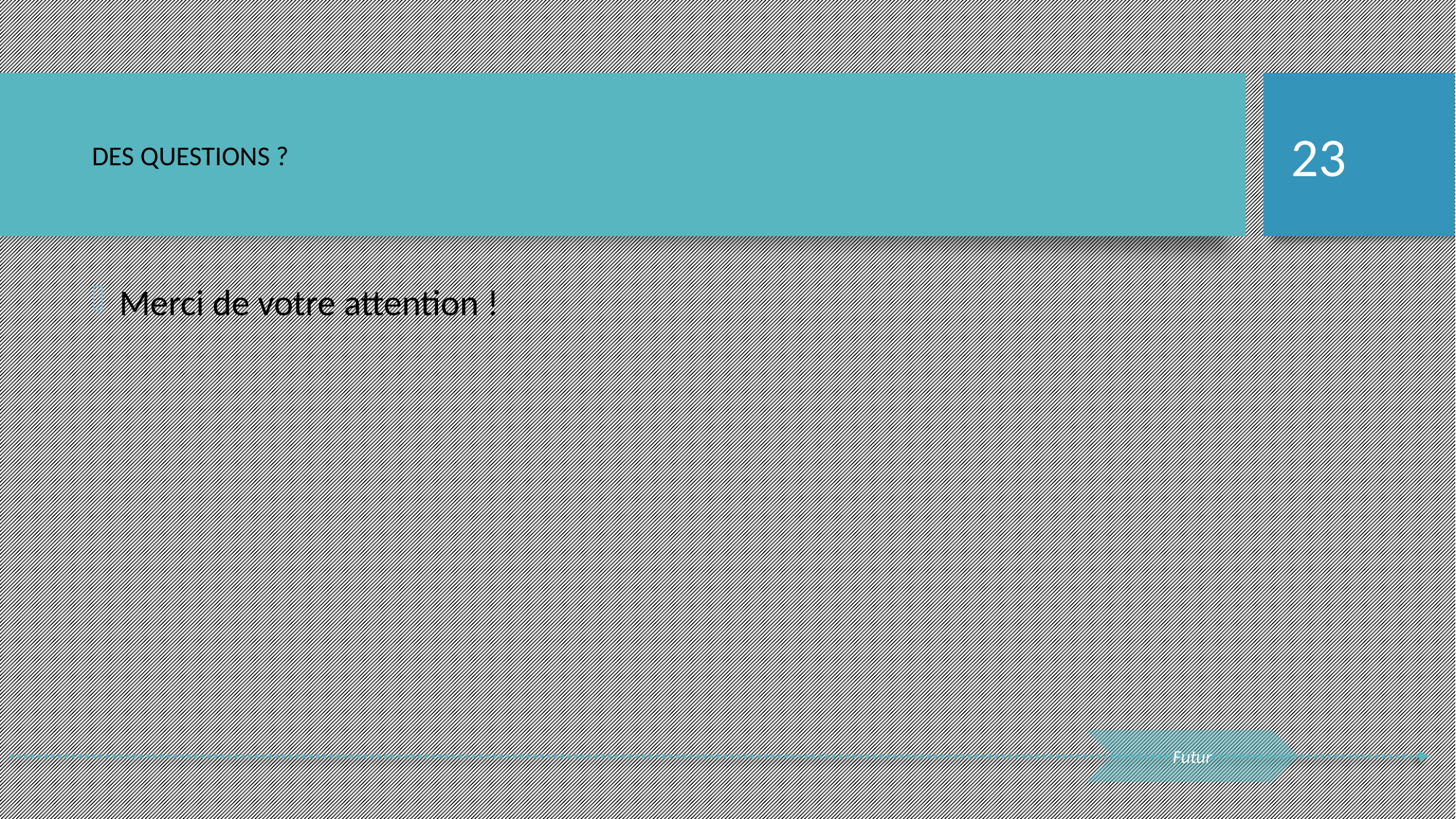

DES QUESTIONS ?
23
Merci de votre attention !
Futur